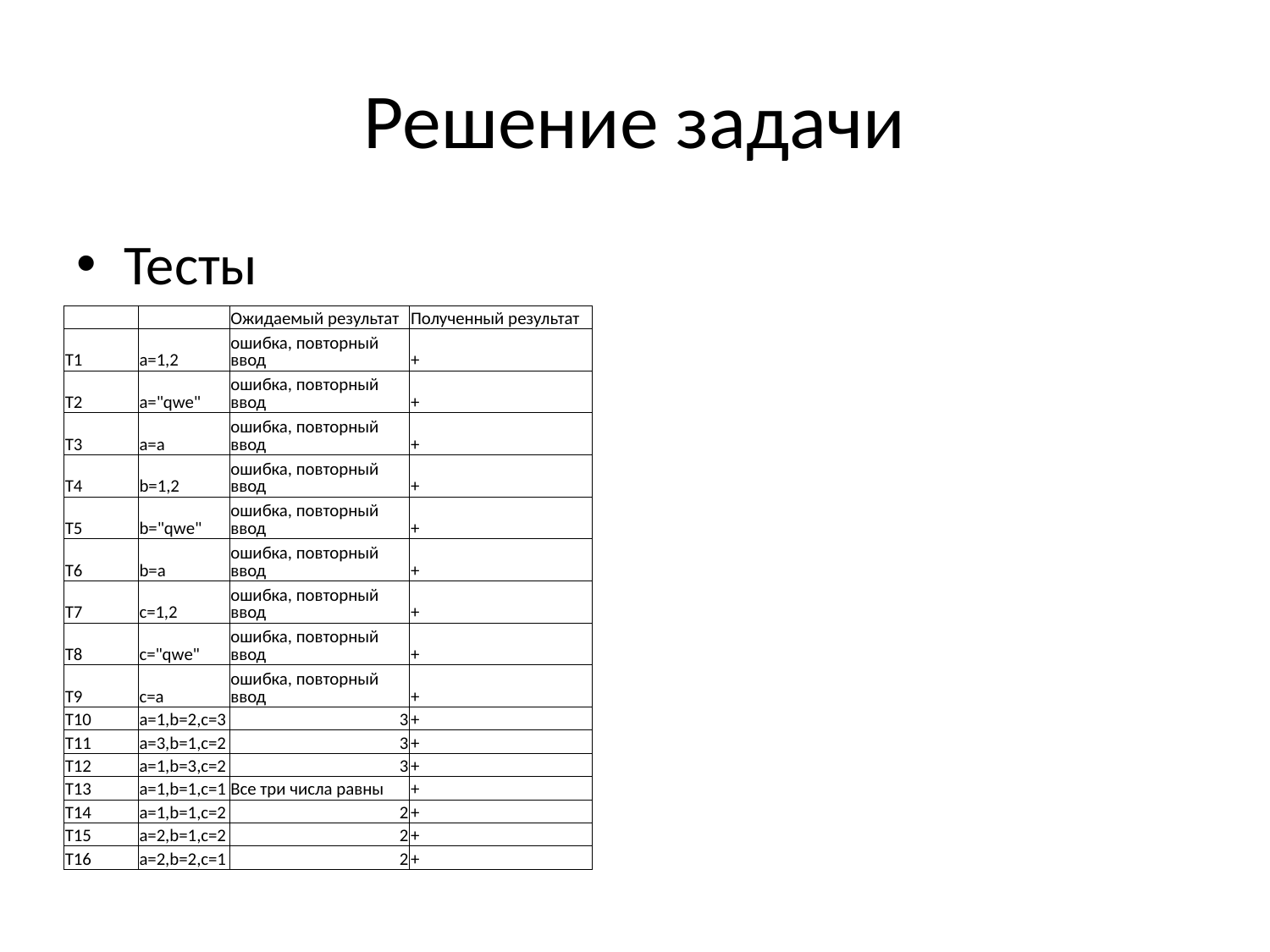

# Решение задачи
Тесты

|  |  | Ожидаемый результат | Полученный результат |
| --- | --- | --- | --- |
| T1 | a=1,2 | ошибка, повторный ввод | + |
| T2 | a="qwe" | ошибка, повторный ввод | + |
| T3 | a=a | ошибка, повторный ввод | + |
| T4 | b=1,2 | ошибка, повторный ввод | + |
| T5 | b="qwe" | ошибка, повторный ввод | + |
| T6 | b=a | ошибка, повторный ввод | + |
| T7 | c=1,2 | ошибка, повторный ввод | + |
| T8 | c="qwe" | ошибка, повторный ввод | + |
| T9 | c=a | ошибка, повторный ввод | + |
| T10 | a=1,b=2,c=3 | 3 | + |
| T11 | a=3,b=1,c=2 | 3 | + |
| T12 | a=1,b=3,c=2 | 3 | + |
| T13 | a=1,b=1,c=1 | Все три числа равны | + |
| T14 | a=1,b=1,c=2 | 2 | + |
| T15 | a=2,b=1,c=2 | 2 | + |
| T16 | a=2,b=2,c=1 | 2 | + |